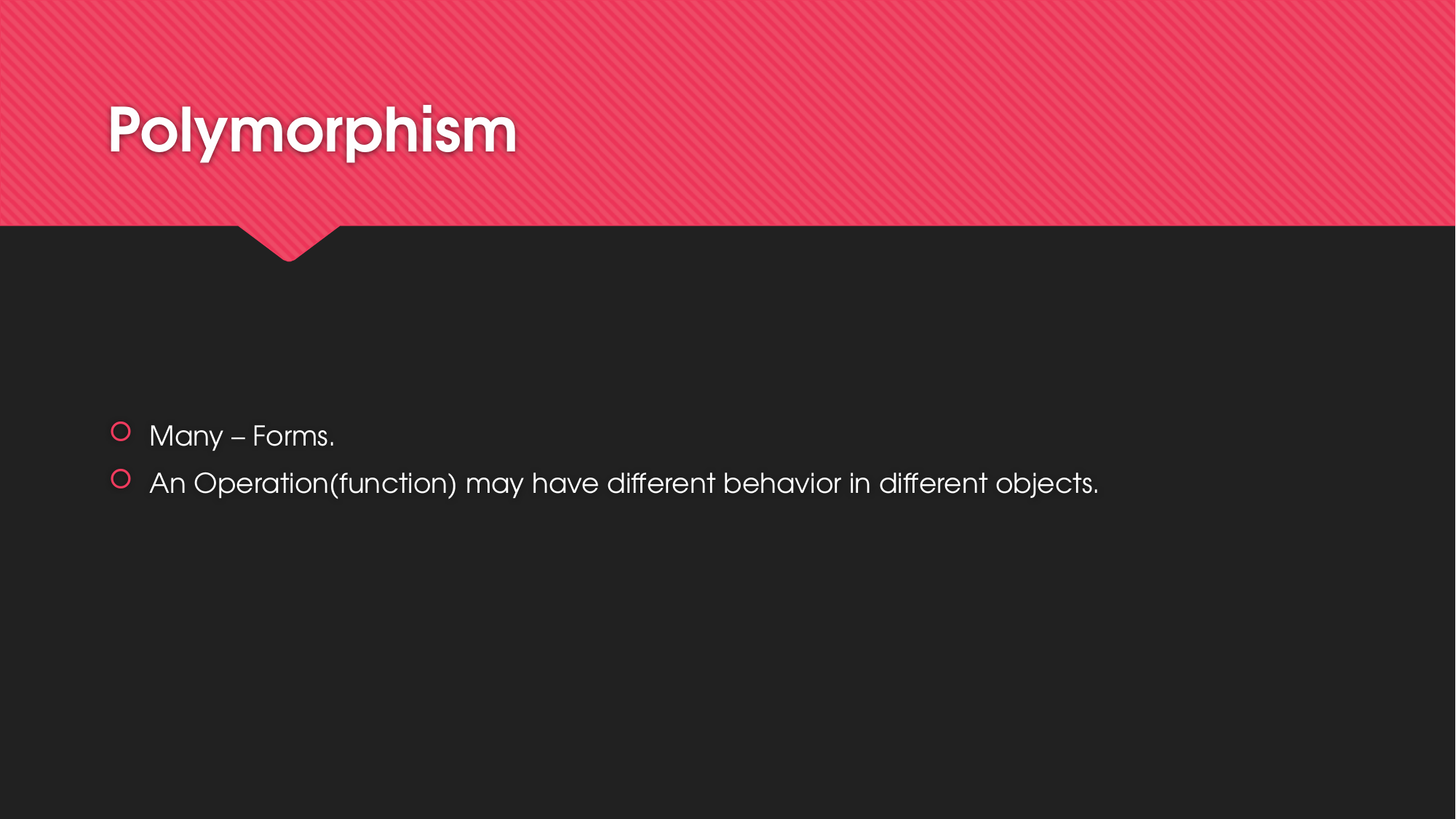

# Polymorphism
Many – Forms.
An Operation(function) may have different behavior in different objects.